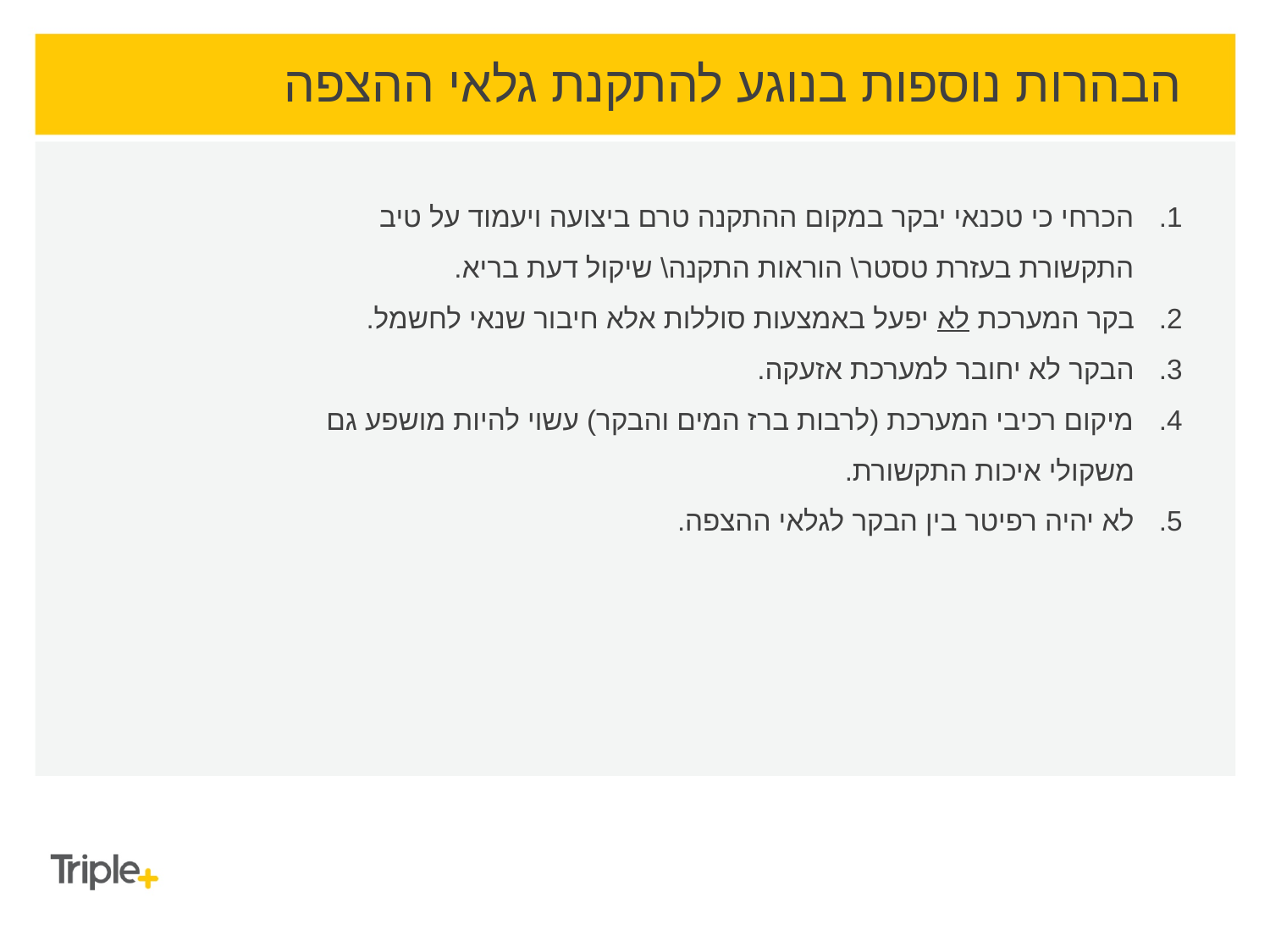

הבהרות נוספות בנוגע להתקנת גלאי ההצפה
הכרחי כי טכנאי יבקר במקום ההתקנה טרם ביצועה ויעמוד על טיב התקשורת בעזרת טסטר\ הוראות התקנה\ שיקול דעת בריא.
בקר המערכת לא יפעל באמצעות סוללות אלא חיבור שנאי לחשמל.
הבקר לא יחובר למערכת אזעקה.
מיקום רכיבי המערכת (לרבות ברז המים והבקר) עשוי להיות מושפע גם משקולי איכות התקשורת.
לא יהיה רפיטר בין הבקר לגלאי ההצפה.